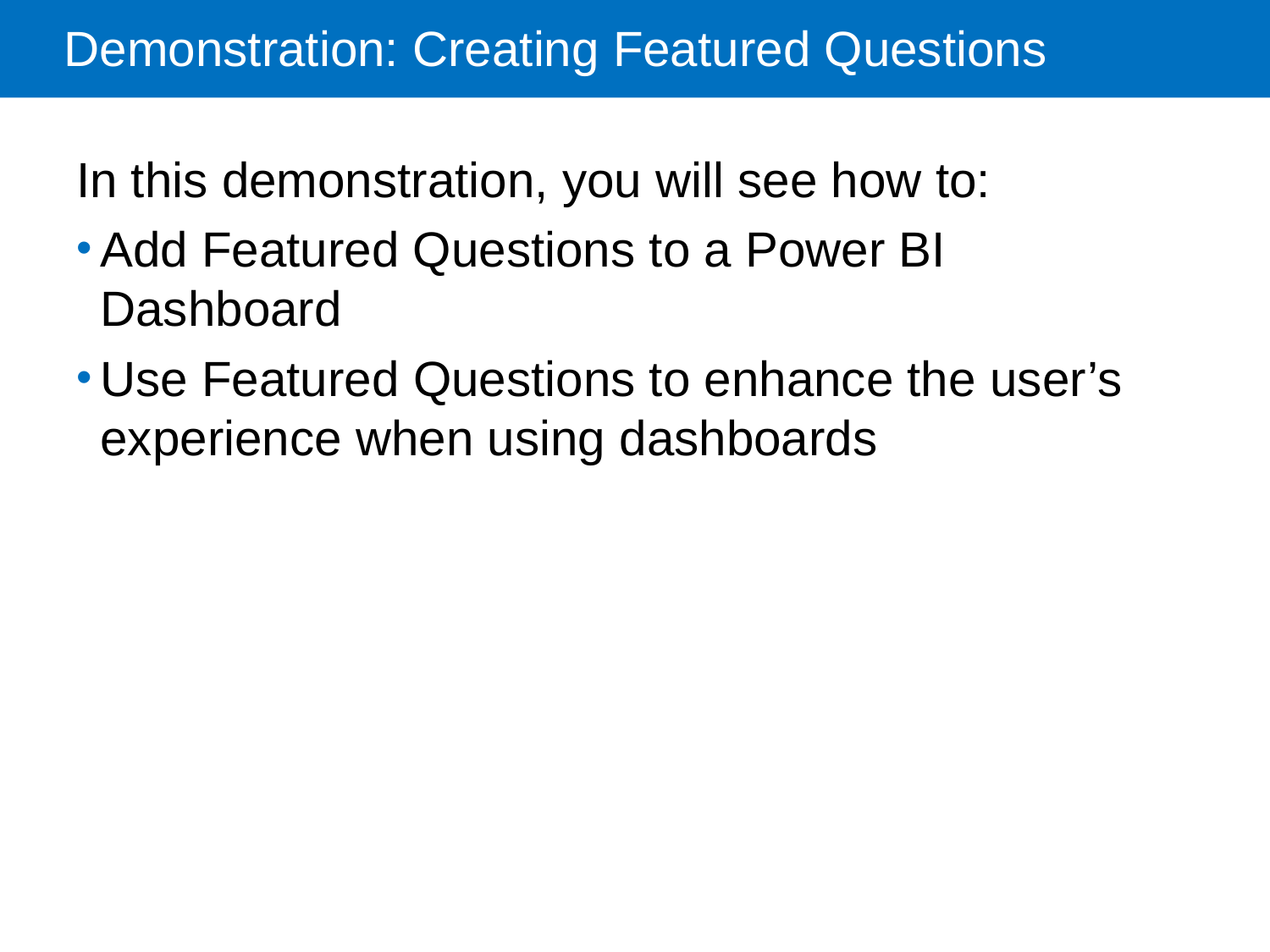

# Demonstration: Creating Featured Questions
In this demonstration, you will see how to:
Add Featured Questions to a Power BI Dashboard
Use Featured Questions to enhance the user’s experience when using dashboards